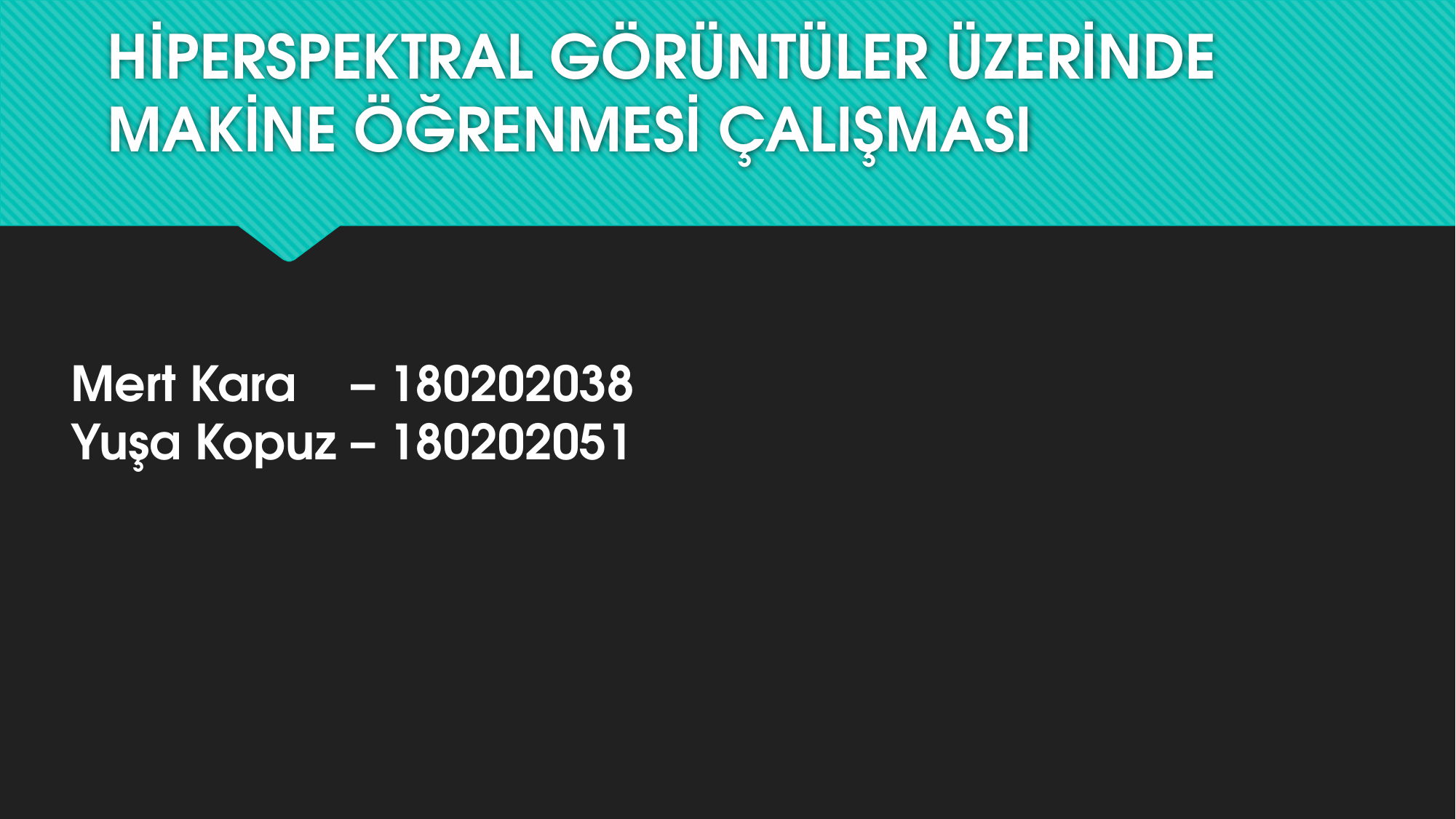

# HİPERSPEKTRAL GÖRÜNTÜLER ÜZERİNDE MAKİNE ÖĞRENMESİ ÇALIŞMASI
Mert Kara    – 180202038
Yuşa Kopuz – 180202051